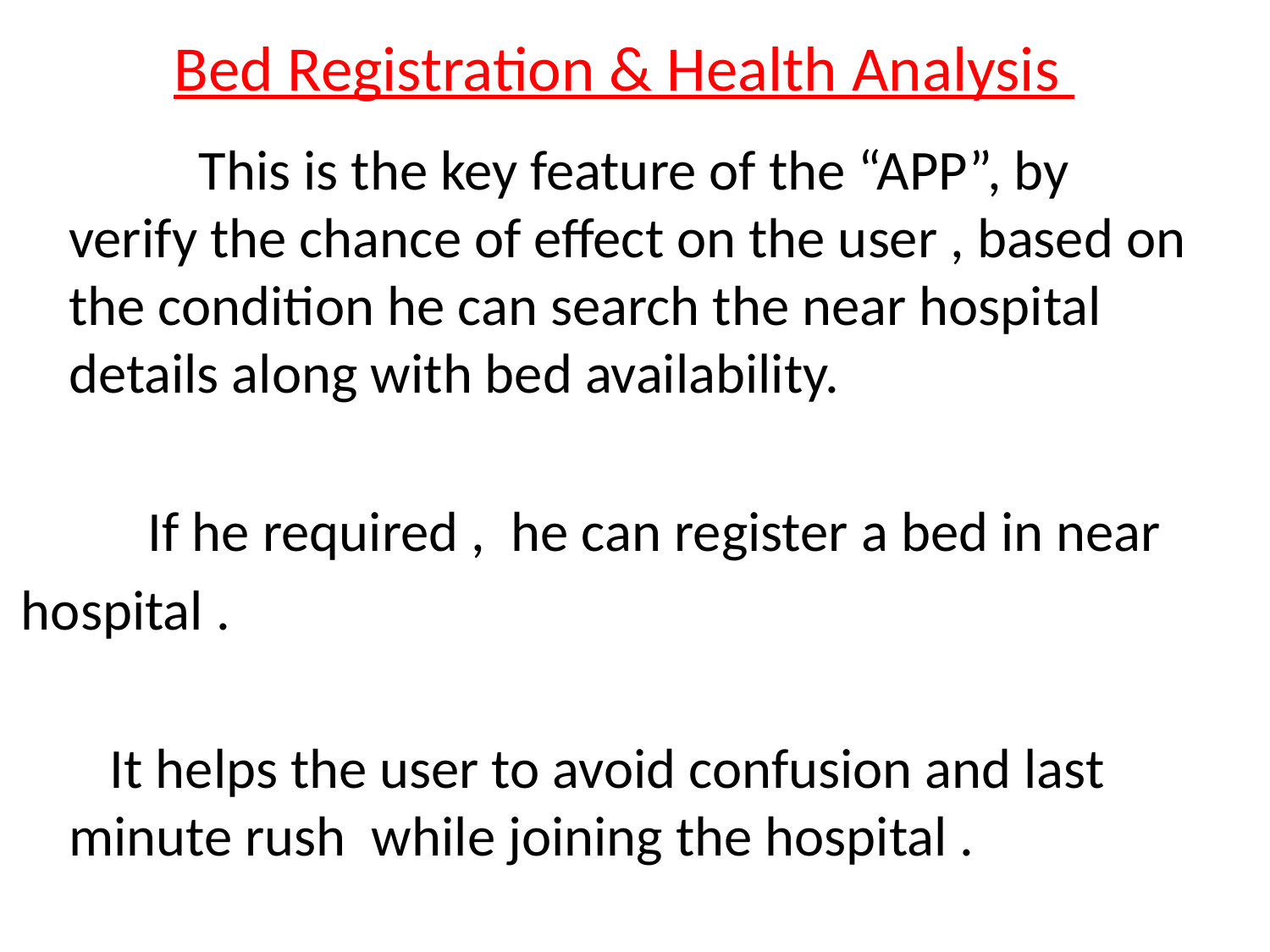

# Bed Registration & Health Analysis
              This is the key feature of the “APP”, by verify the chance of effect on the user , based on the condition he can search the near hospital details along with bed availability.

          If he required ,  he can register a bed in near
hospital .

       It helps the user to avoid confusion and last minute rush  while joining the hospital .